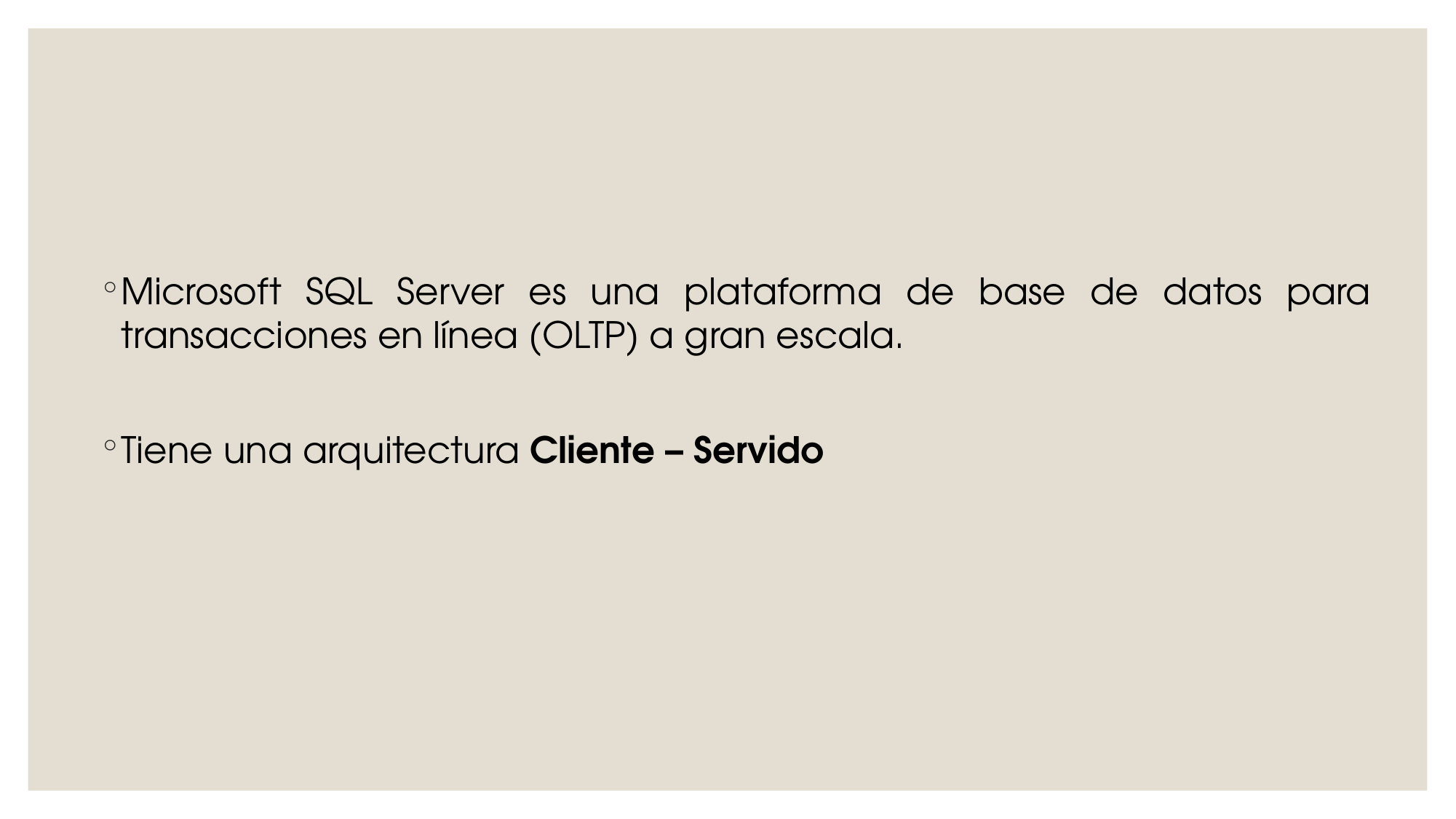

Microsoft SQL Server es una plataforma de base de datos para transacciones en línea (OLTP) a gran escala.

Tiene una arquitectura Cliente – Servido